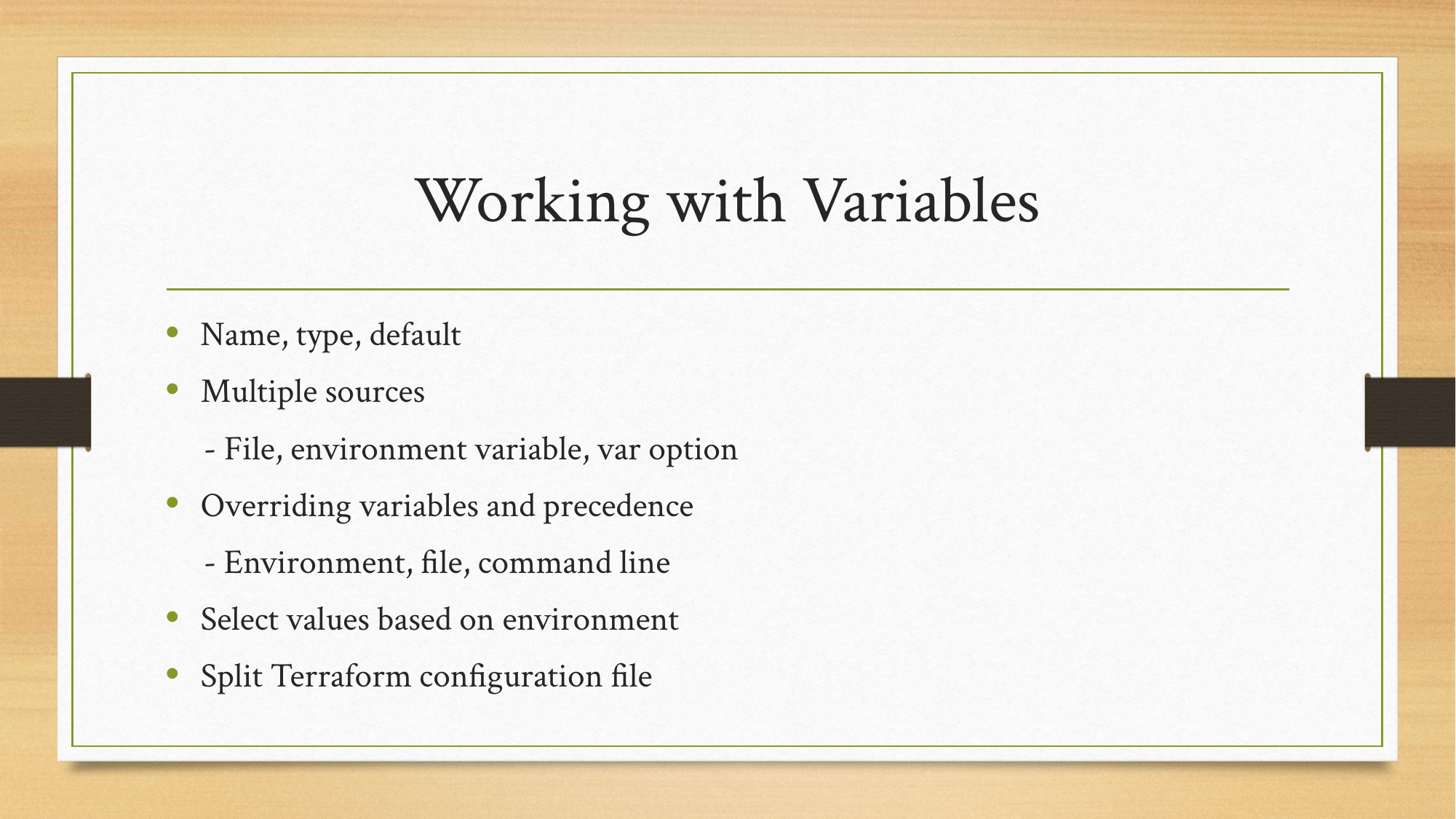

# Working with Variables
Name, type, default
Multiple sources
     - File, environment variable, var option
Overriding variables and precedence
     - Environment, file, command line
Select values based on environment
Split Terraform configuration file